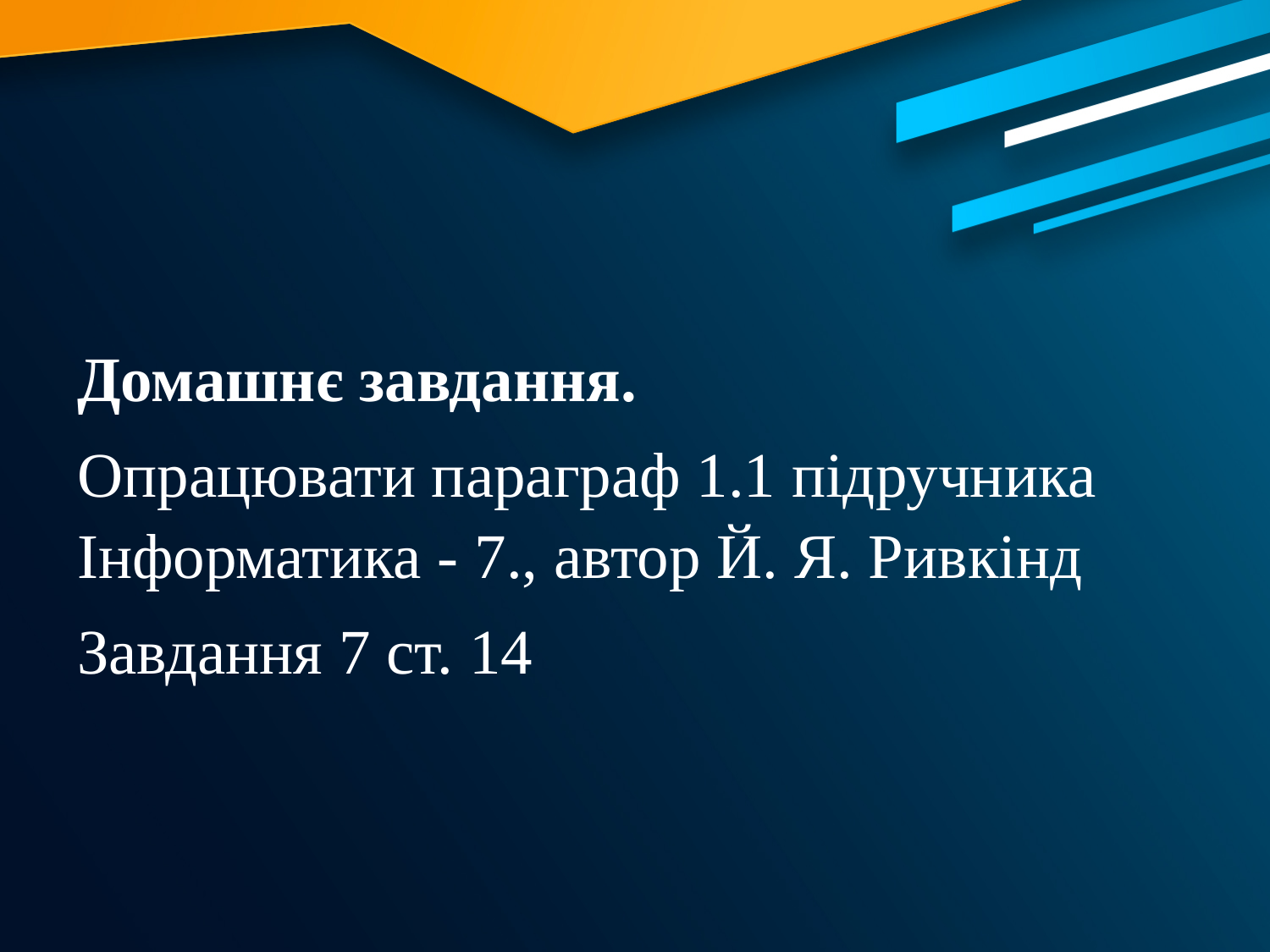

Домашнє завдання.
Опрацювати параграф 1.1 підручника Інформатика - 7., автор Й. Я. Ривкінд
Завдання 7 ст. 14